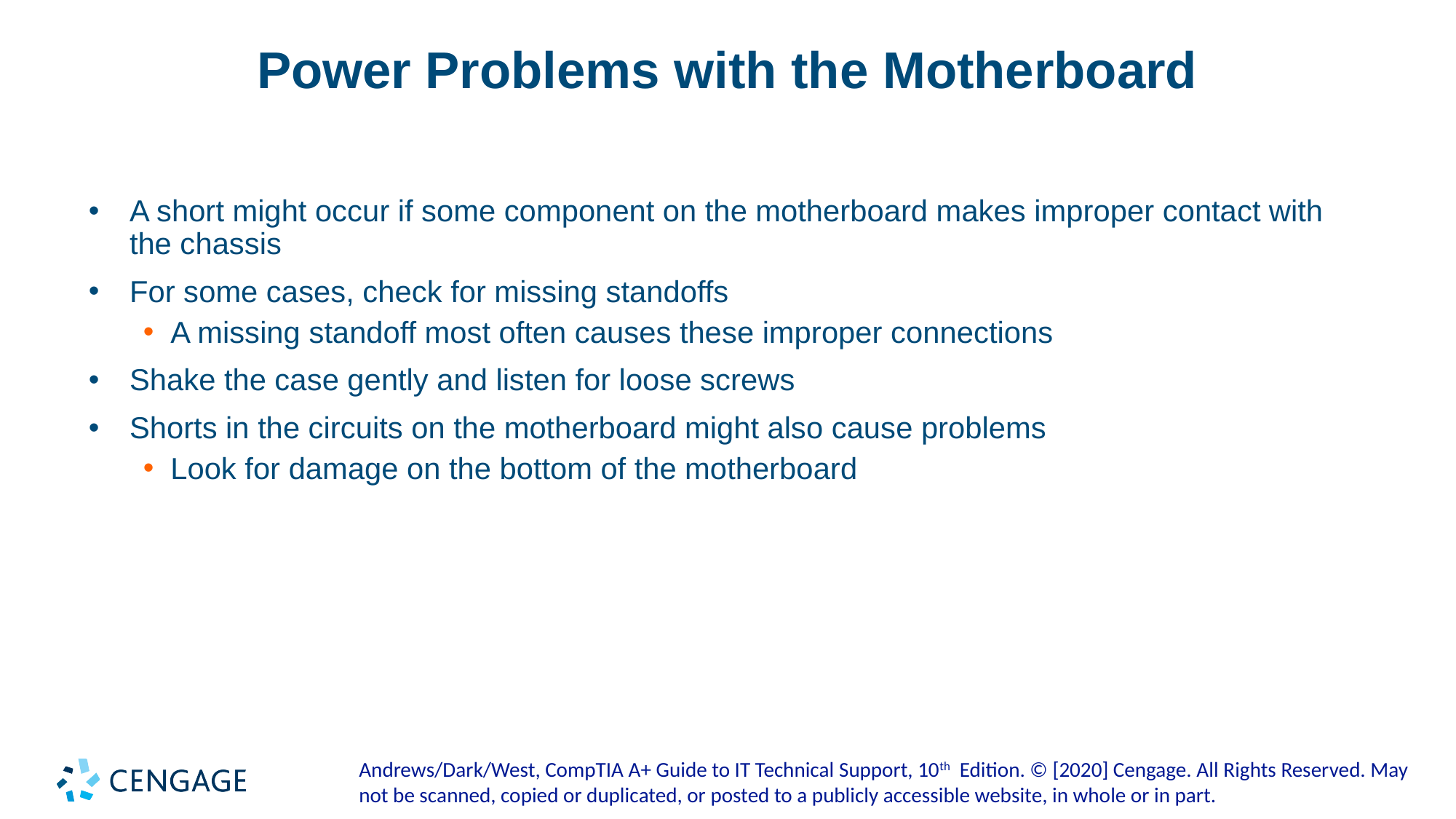

# Power Problems with the Motherboard
A short might occur if some component on the motherboard makes improper contact with the chassis
For some cases, check for missing standoffs
A missing standoff most often causes these improper connections
Shake the case gently and listen for loose screws
Shorts in the circuits on the motherboard might also cause problems
Look for damage on the bottom of the motherboard